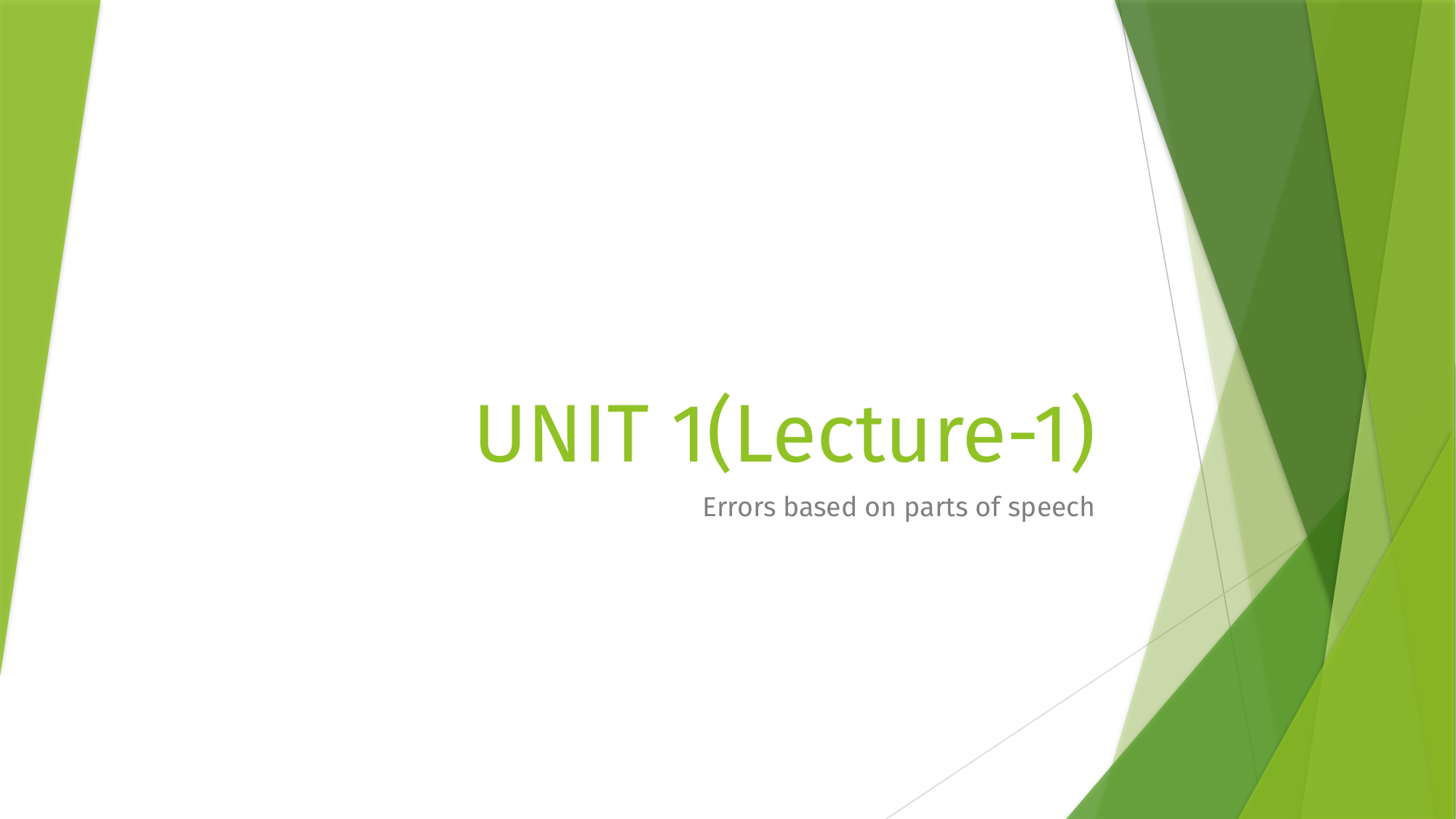

# UNIT 1(Lecture-1)
Errors based on parts of speech